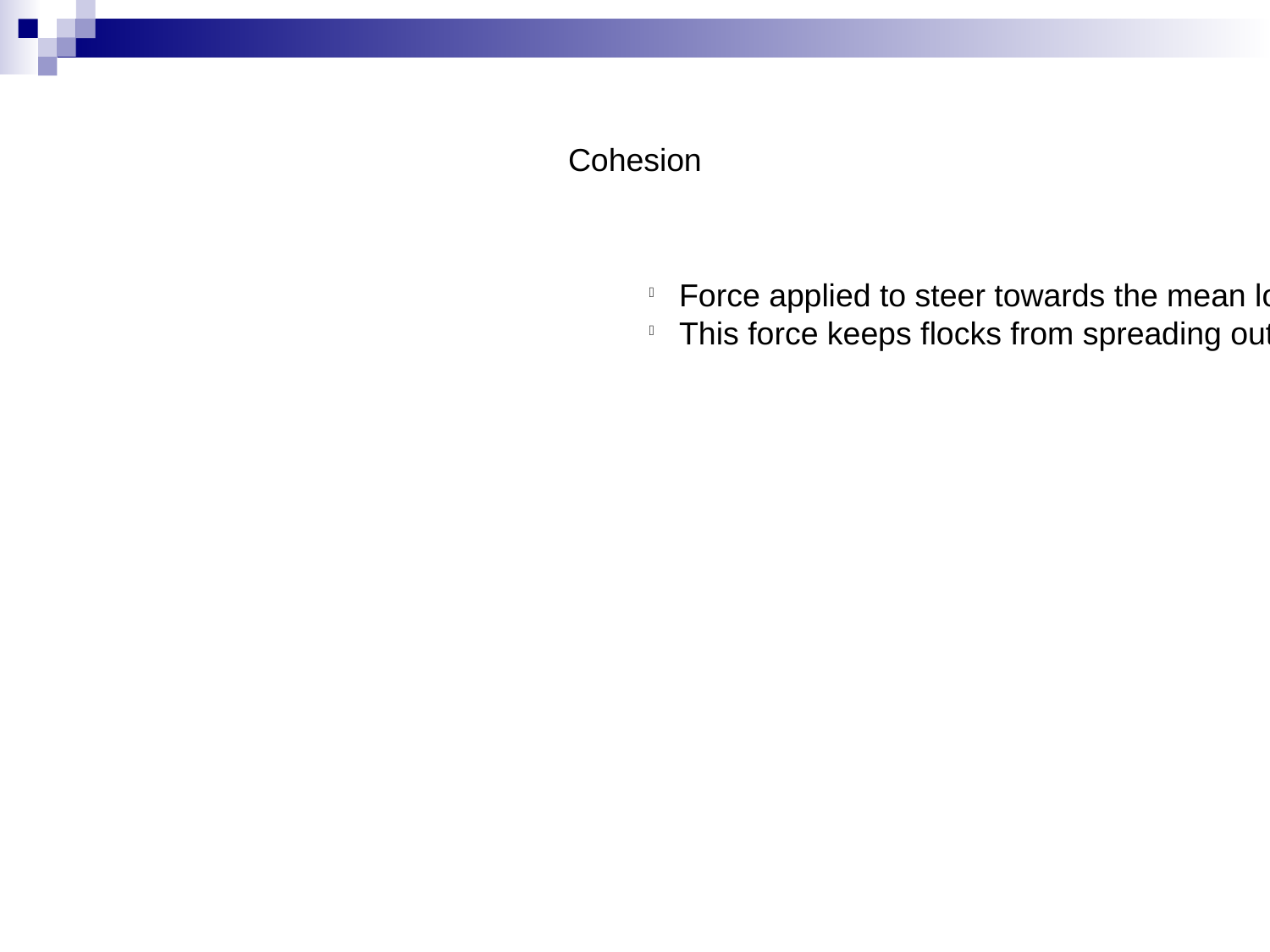

Cohesion
Force applied to steer towards the mean location of the group
This force keeps flocks from spreading out too much